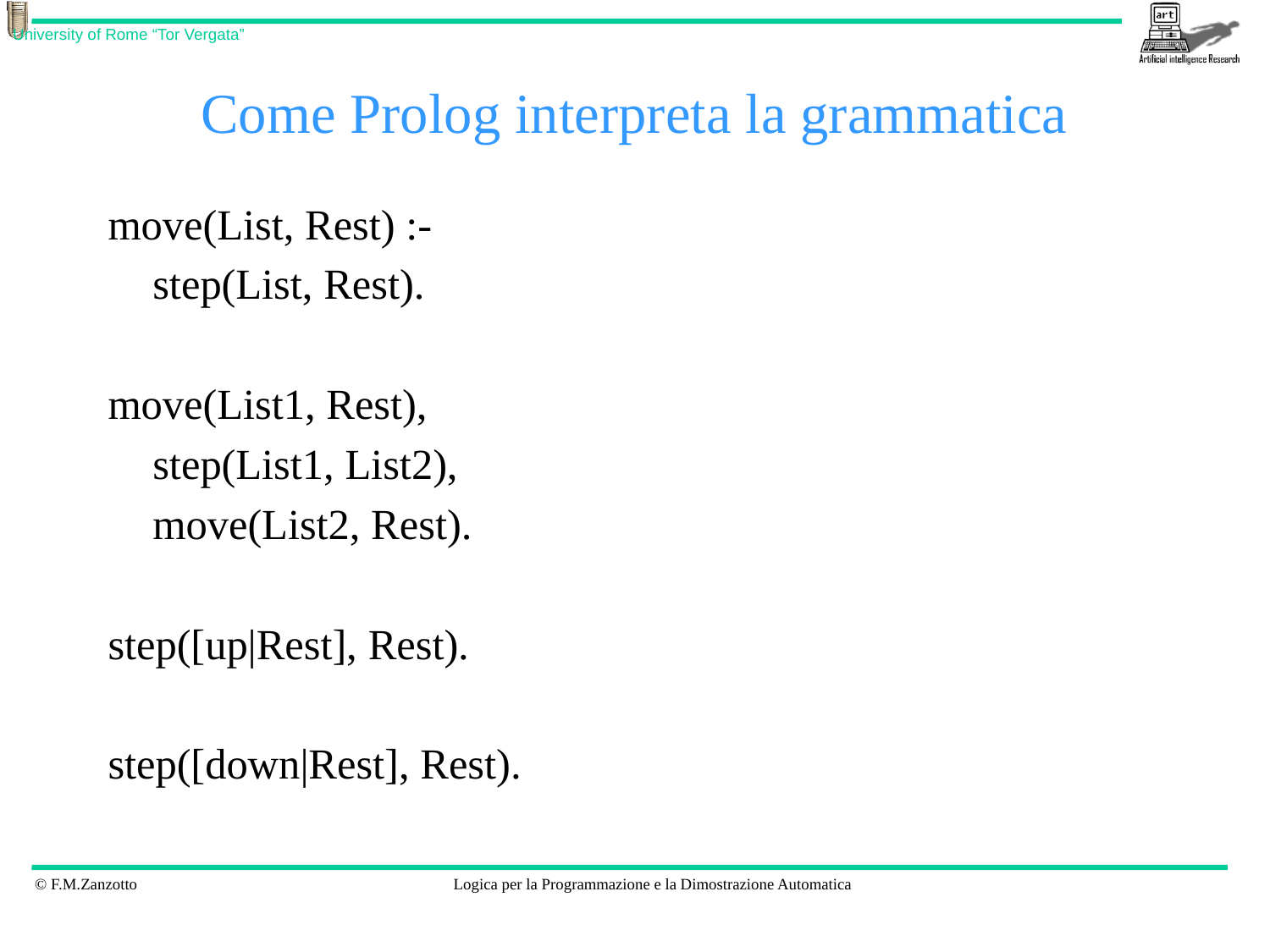

# Come Prolog interpreta la grammatica
move(List, Rest) :-
		step(List, Rest).

move(List1, Rest),
		step(List1, List2),
		move(List2, Rest).

step([up|Rest], Rest).

step([down|Rest], Rest).